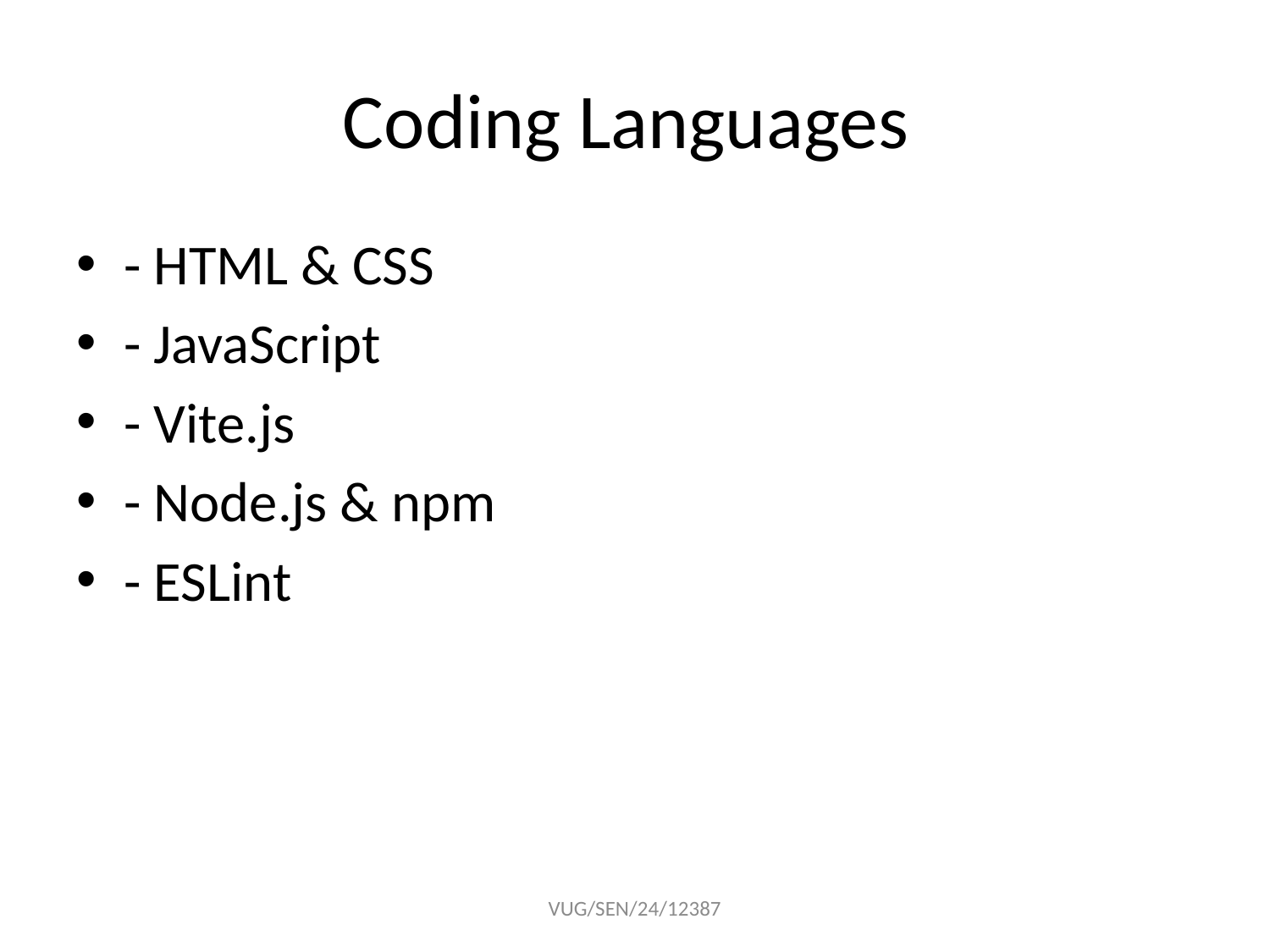

# Coding Languages
- HTML & CSS
- JavaScript
- Vite.js
- Node.js & npm
- ESLint
VUG/SEN/24/12387